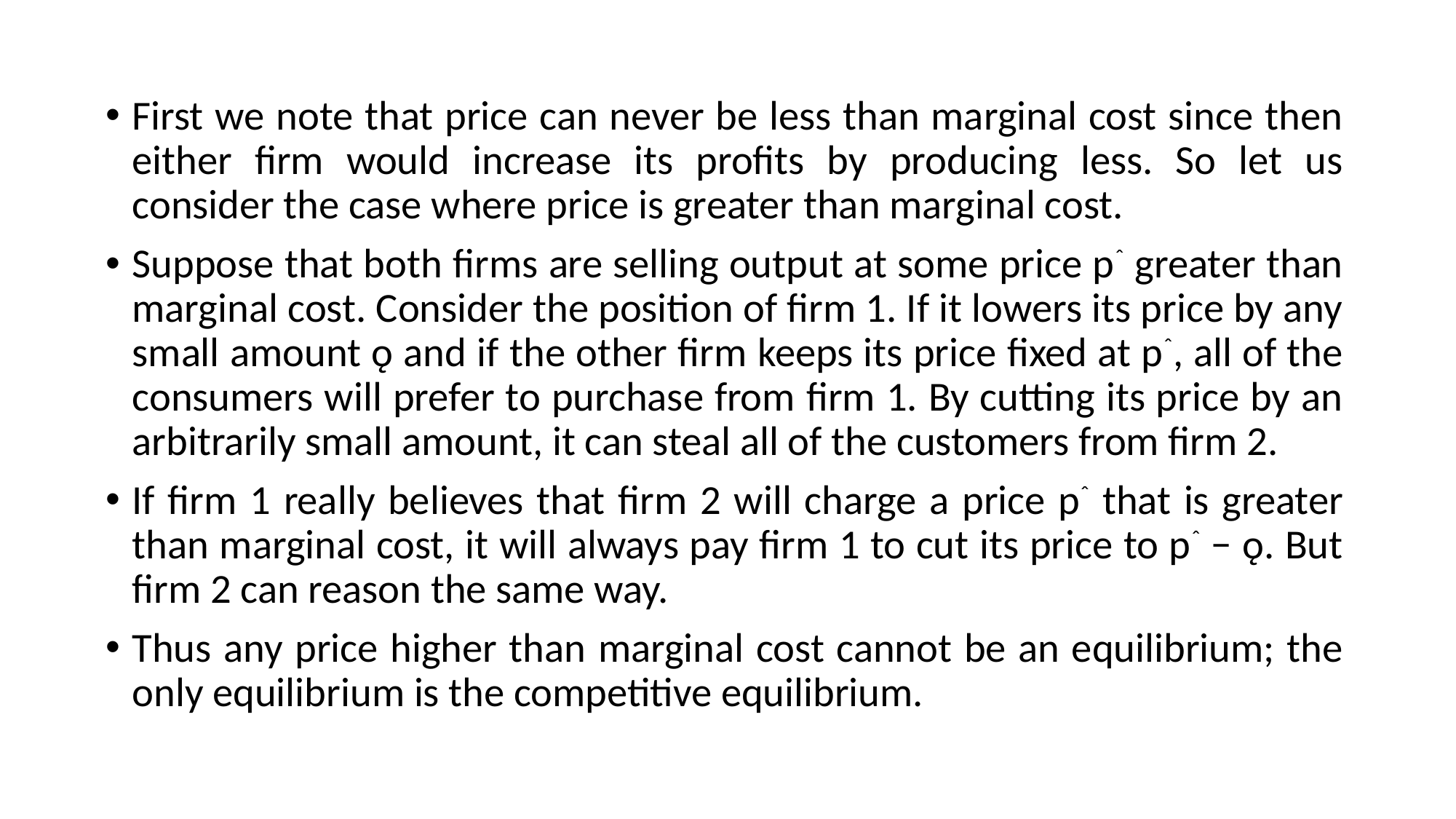

First we note that price can never be less than marginal cost since then either firm would increase its profits by producing less. So let us consider the case where price is greater than marginal cost.
Suppose that both firms are selling output at some price pˆ greater than marginal cost. Consider the position of firm 1. If it lowers its price by any small amount ǫ and if the other firm keeps its price fixed at pˆ, all of the consumers will prefer to purchase from firm 1. By cutting its price by an arbitrarily small amount, it can steal all of the customers from firm 2.
If firm 1 really believes that firm 2 will charge a price pˆ that is greater than marginal cost, it will always pay firm 1 to cut its price to pˆ − ǫ. But firm 2 can reason the same way.
Thus any price higher than marginal cost cannot be an equilibrium; the only equilibrium is the competitive equilibrium.